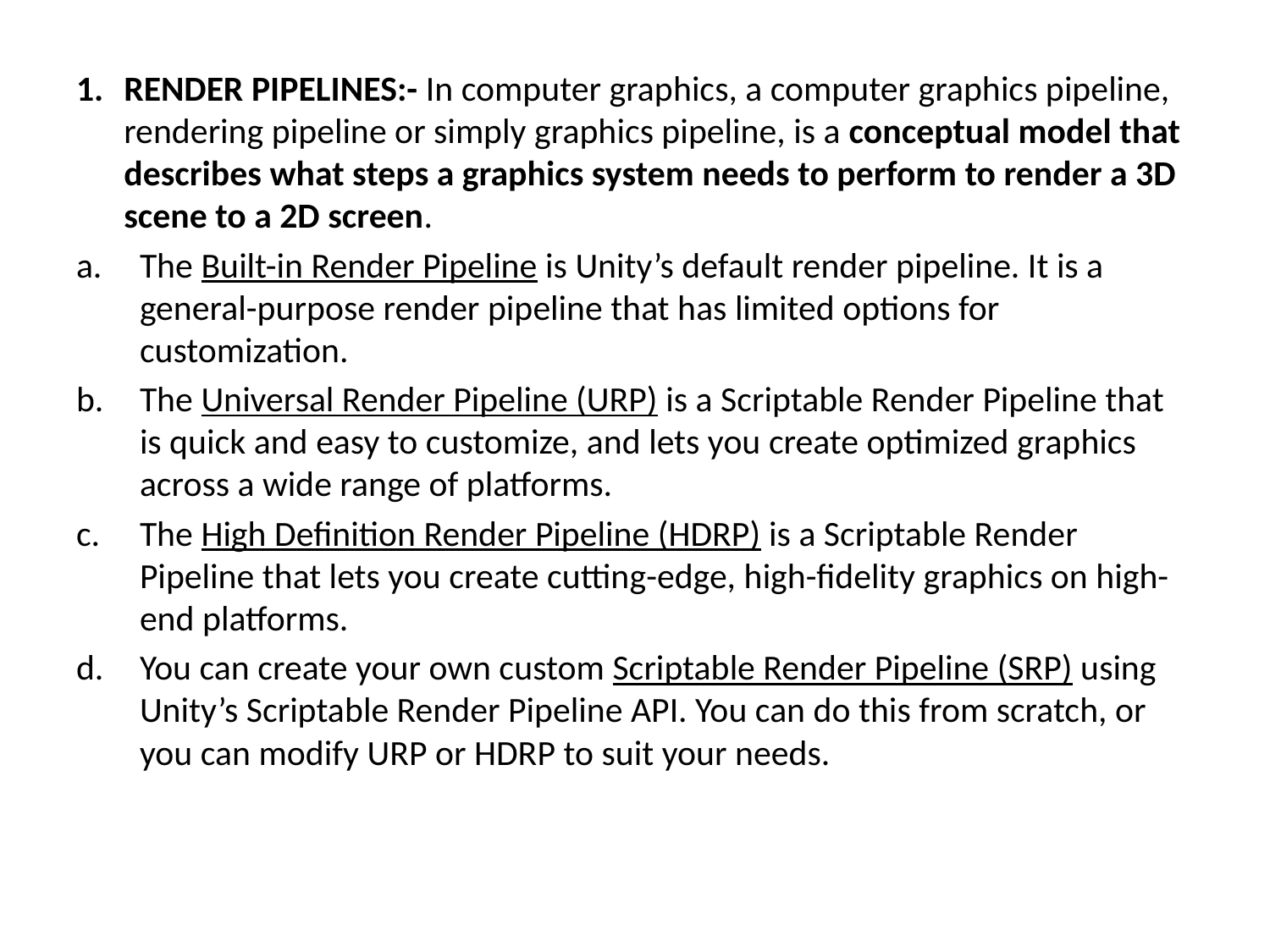

1. 	RENDER PIPELINES:- In computer graphics, a computer graphics pipeline, rendering pipeline or simply graphics pipeline, is a conceptual model that describes what steps a graphics system needs to perform to render a 3D scene to a 2D screen.
The Built-in Render Pipeline is Unity’s default render pipeline. It is a general-purpose render pipeline that has limited options for customization.
The Universal Render Pipeline (URP) is a Scriptable Render Pipeline that is quick and easy to customize, and lets you create optimized graphics across a wide range of platforms.
The High Definition Render Pipeline (HDRP) is a Scriptable Render Pipeline that lets you create cutting-edge, high-fidelity graphics on high-end platforms.
You can create your own custom Scriptable Render Pipeline (SRP) using Unity’s Scriptable Render Pipeline API. You can do this from scratch, or you can modify URP or HDRP to suit your needs.